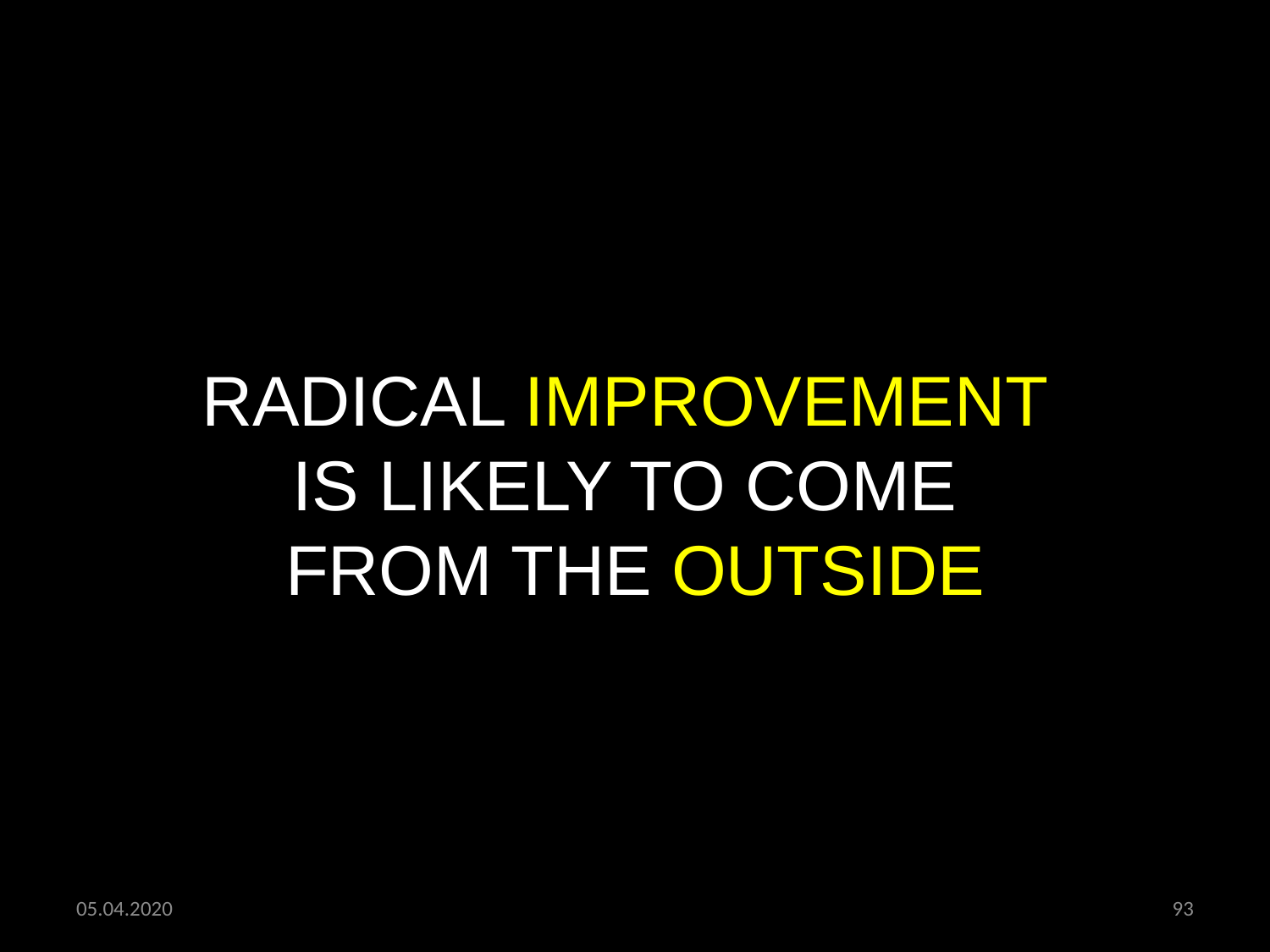

RADICAL IMPROVEMENT
IS LIKELY TO COME
FROM THE OUTSIDE
05.04.2020
93